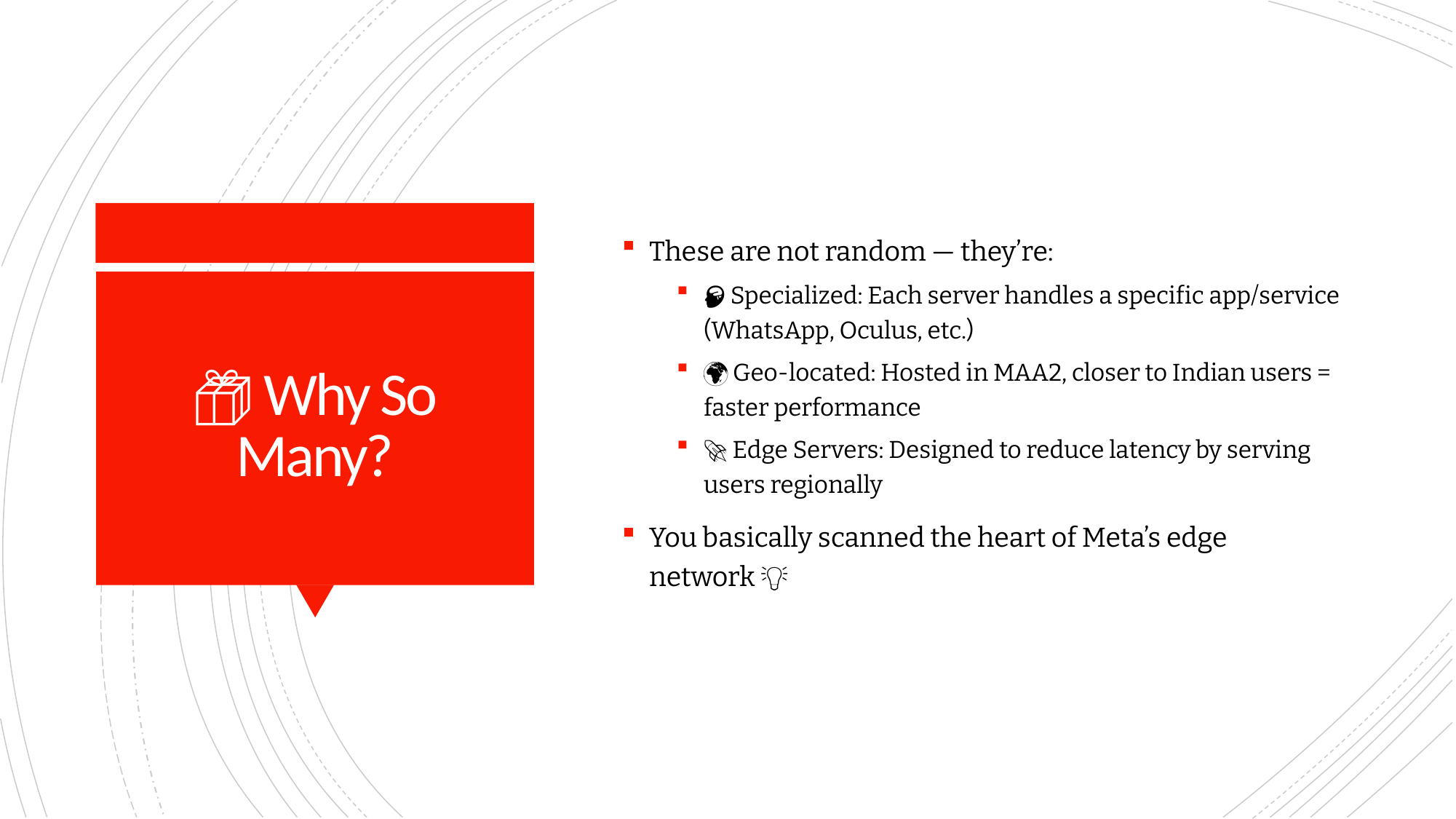

These are not random — they’re:
🧠 Specialized: Each server handles a specific app/service (WhatsApp, Oculus, etc.)
🌍 Geo-located: Hosted in MAA2, closer to Indian users = faster performance
🚀 Edge Servers: Designed to reduce latency by serving users regionally
You basically scanned the heart of Meta’s edge network 💡
# 📦 Why So Many?